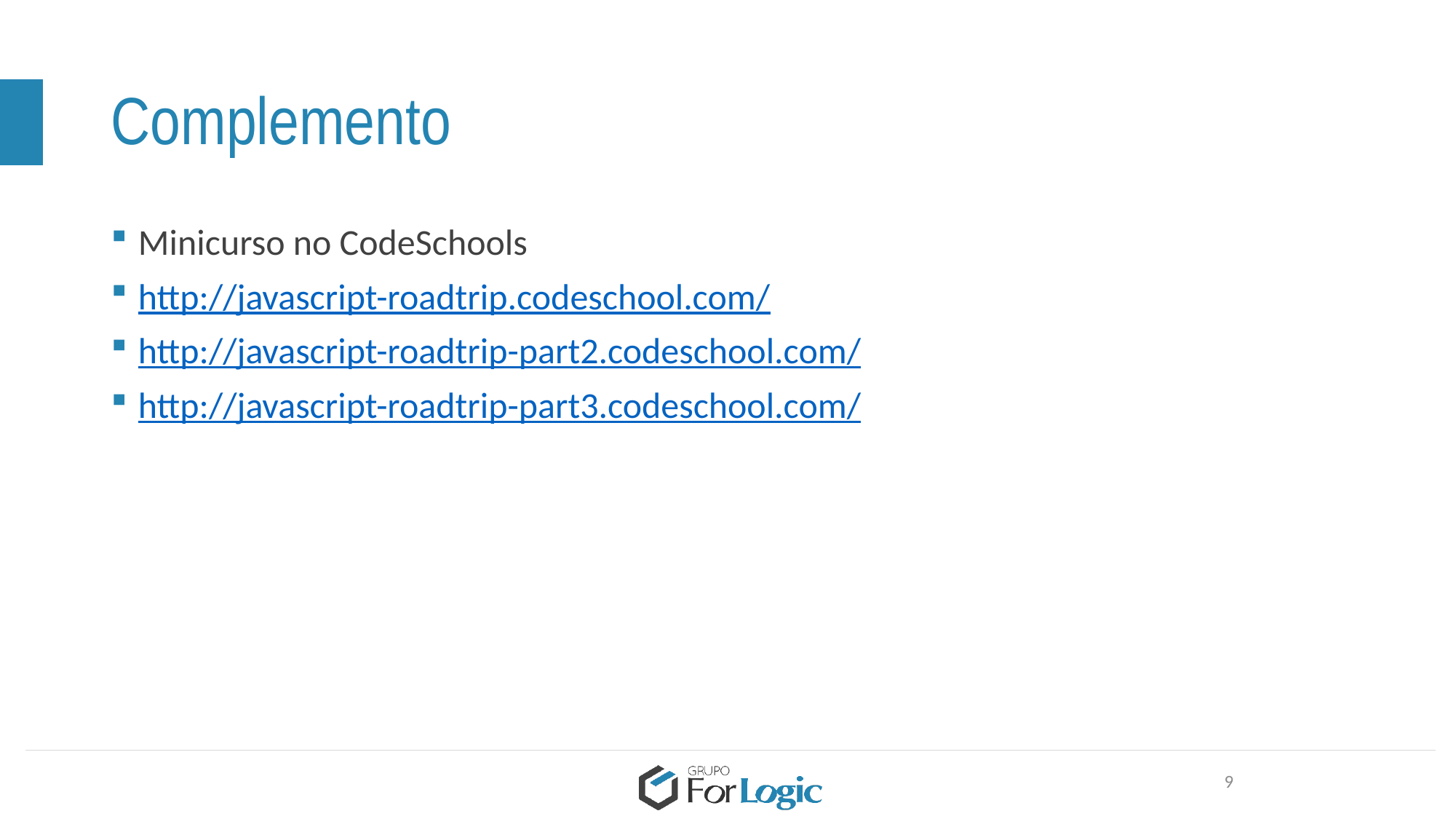

# Complemento
Minicurso no CodeSchools
http://javascript-roadtrip.codeschool.com/
http://javascript-roadtrip-part2.codeschool.com/
http://javascript-roadtrip-part3.codeschool.com/
9